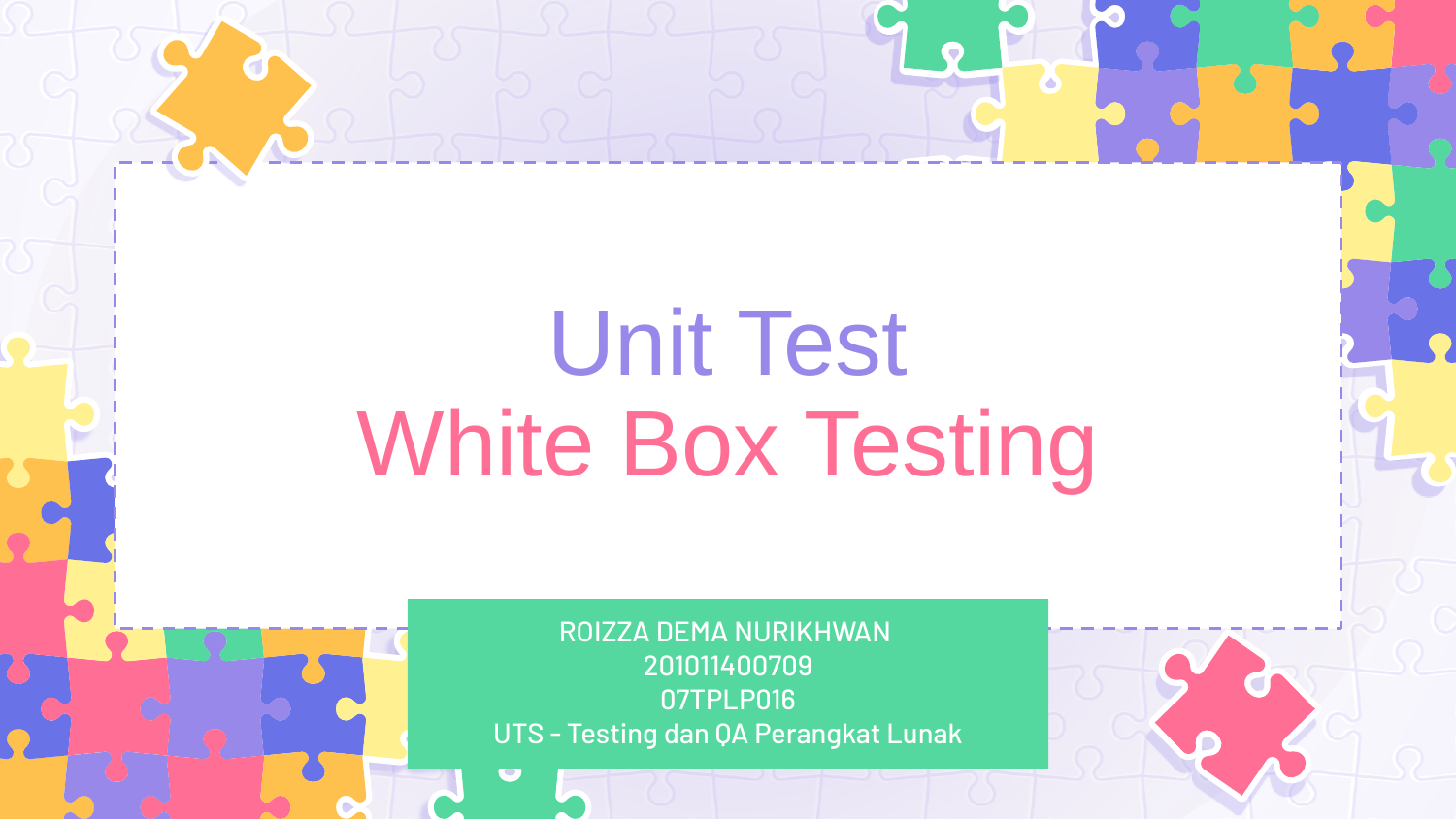

# Unit Test White Box Testing
ROIZZA DEMA NURIKHWAN
201011400709
07TPLP016
UTS - Testing dan QA Perangkat Lunak